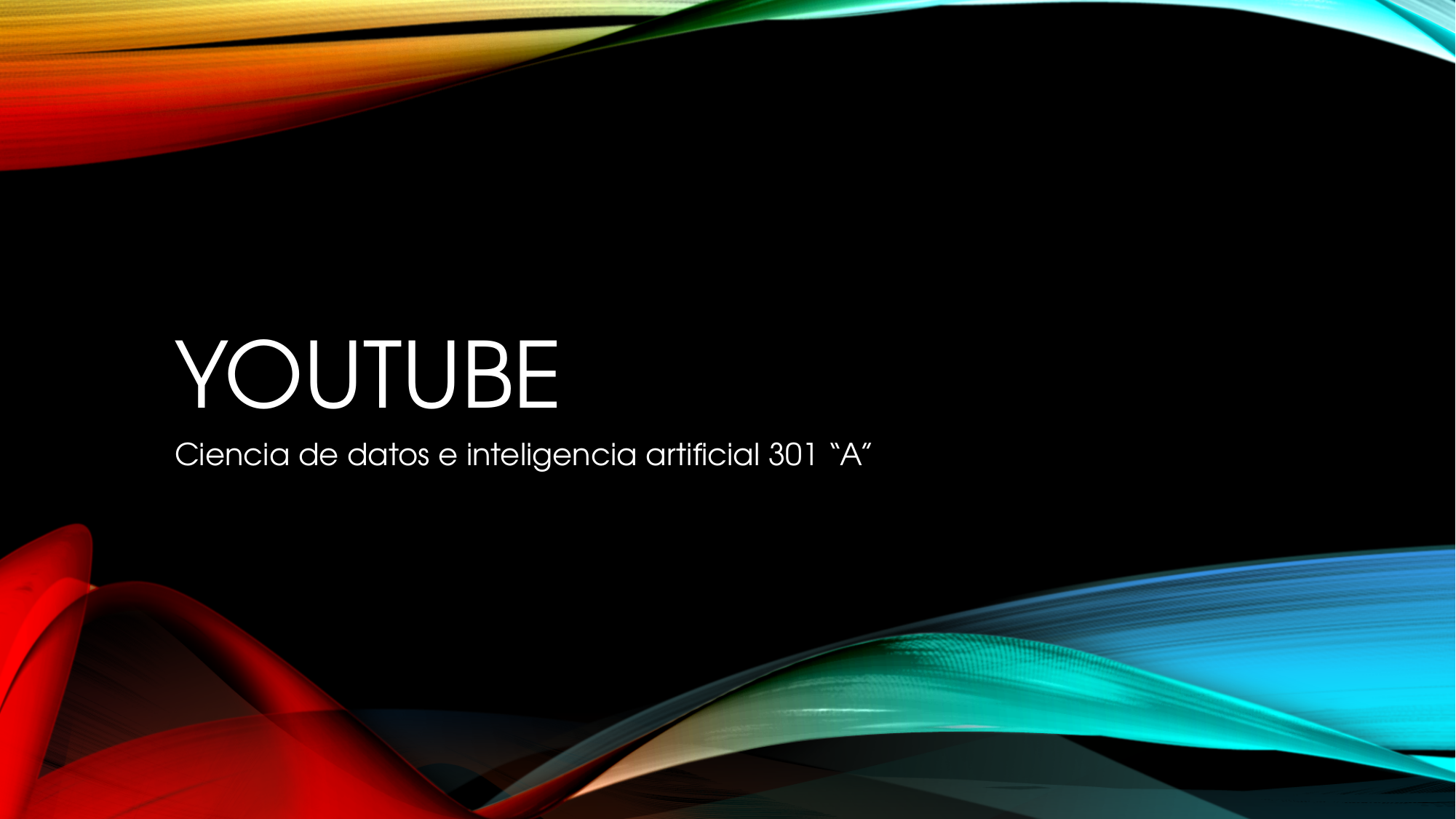

# YouTube
Ciencia de datos e inteligencia artificial 301 “A”